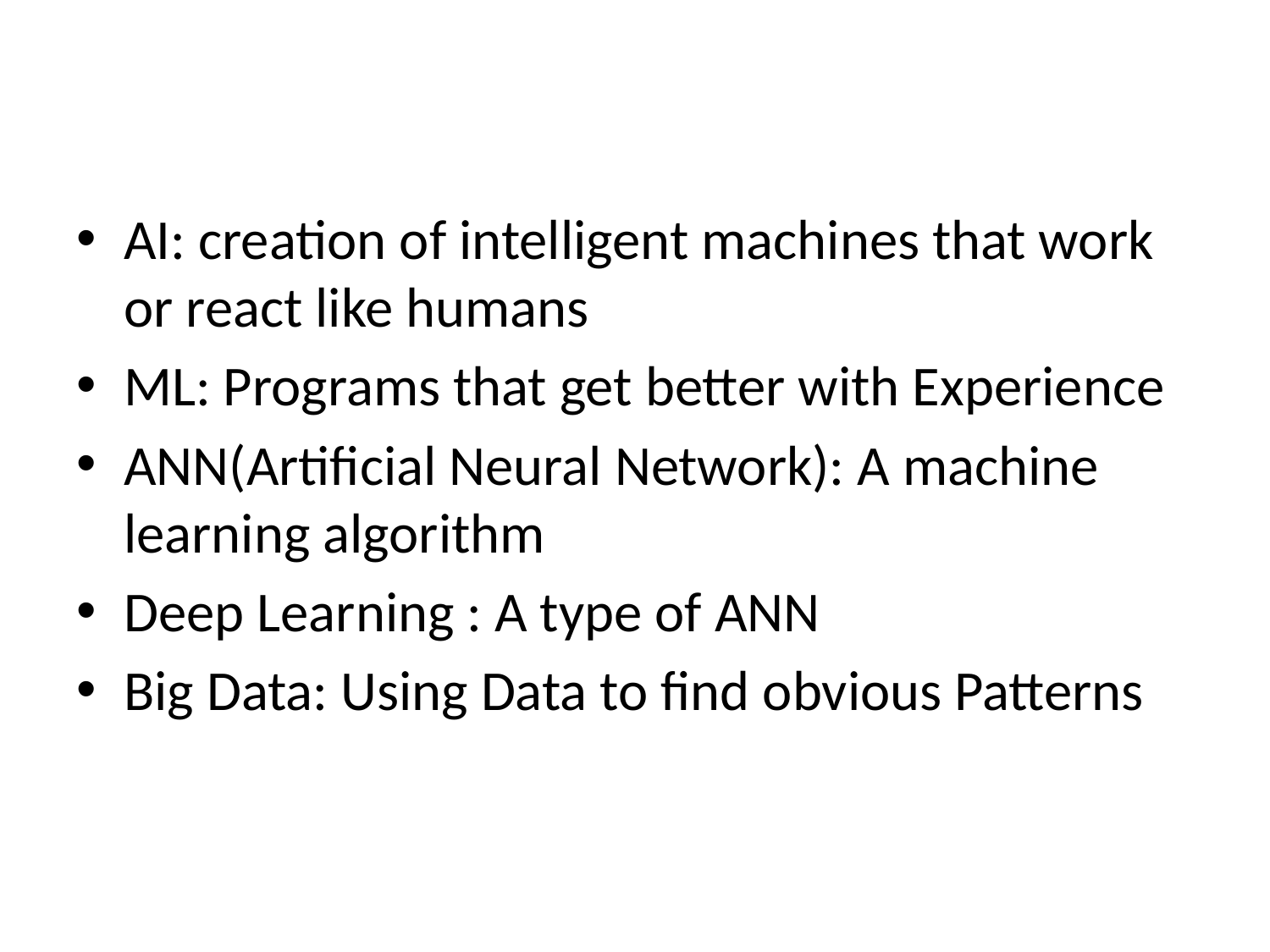

AI: creation of intelligent machines that work or react like humans
ML: Programs that get better with Experience
ANN(Artificial Neural Network): A machine learning algorithm
Deep Learning : A type of ANN
Big Data: Using Data to find obvious Patterns